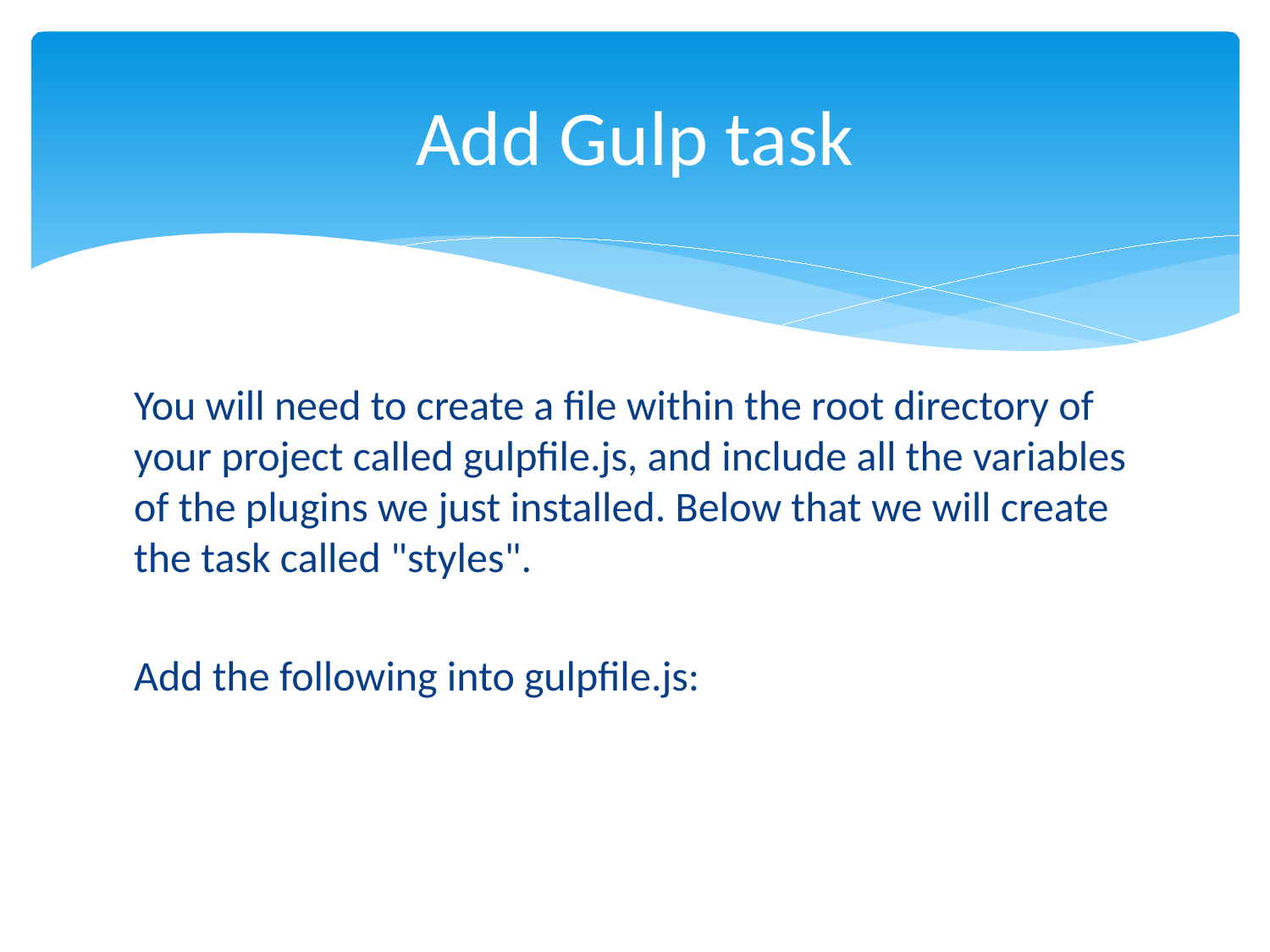

# Add Gulp task
You will need to create a file within the root directory of your project called gulpfile.js, and include all the variables of the plugins we just installed. Below that we will create the task called "styles".

Add the following into gulpfile.js: